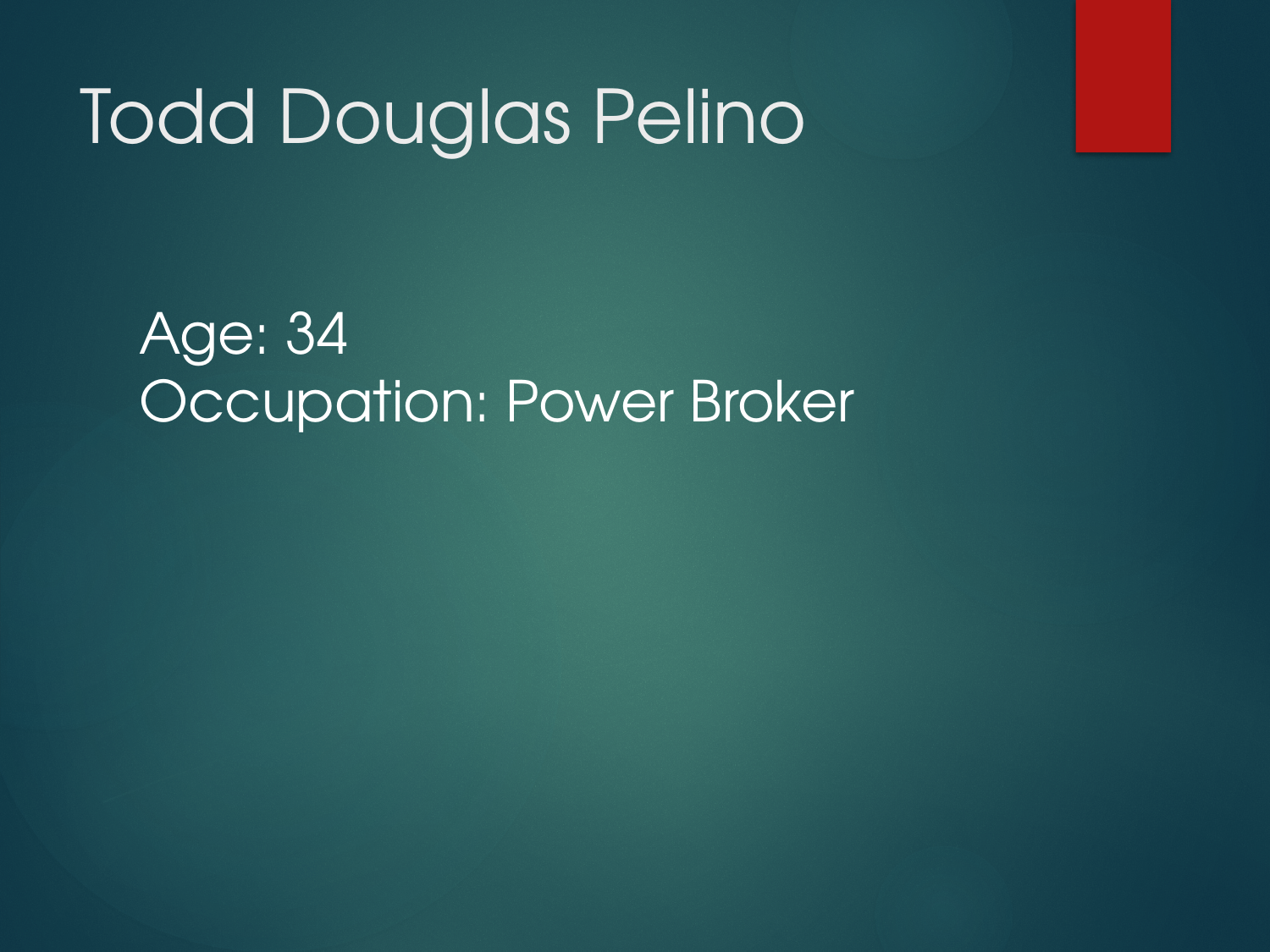

# Todd Douglas Pelino

Age: 34
Occupation: Power Broker